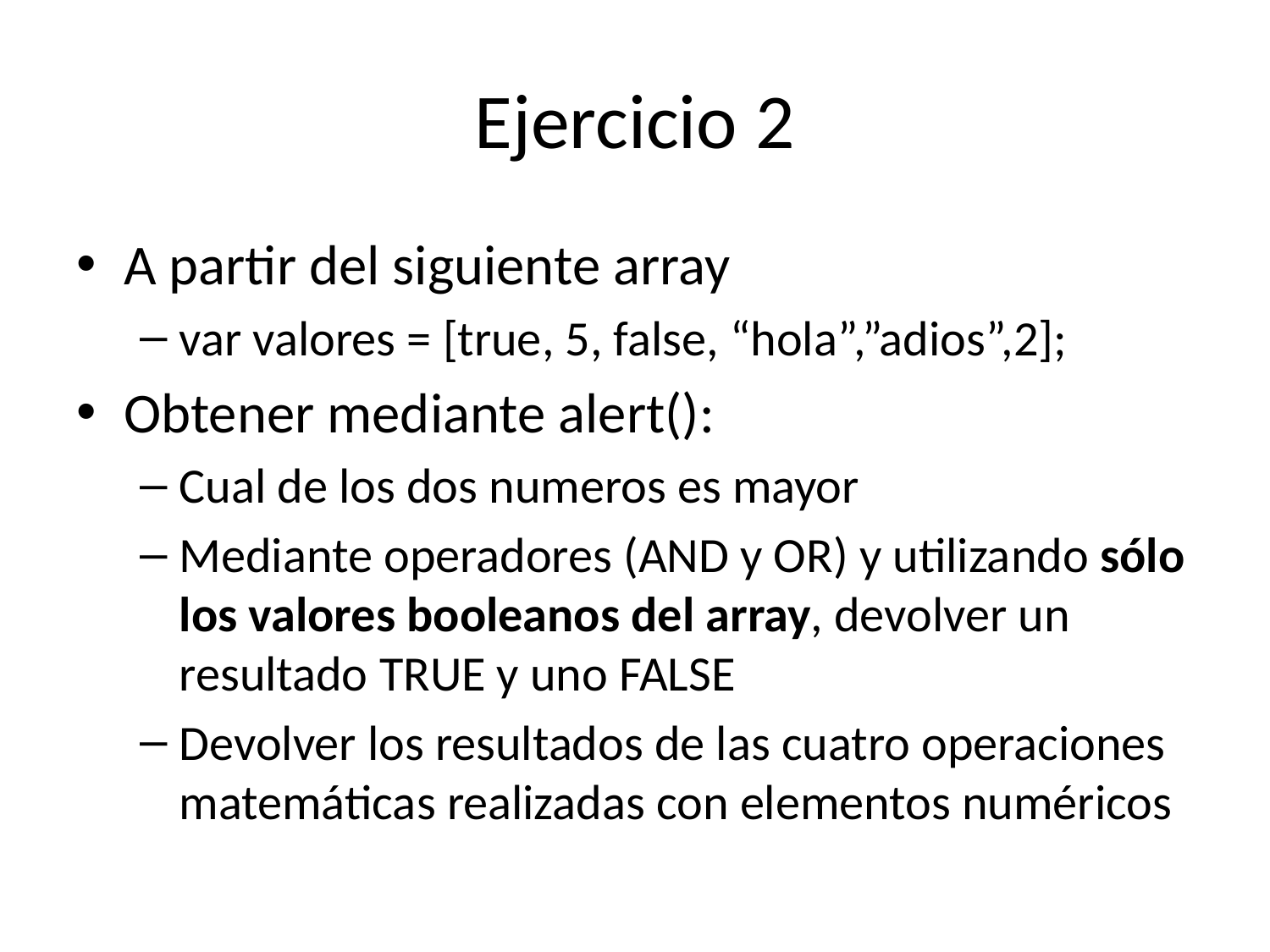

# Ejercicio 2
A partir del siguiente array
var valores = [true, 5, false, “hola”,”adios”,2];
Obtener mediante alert():
Cual de los dos numeros es mayor
Mediante operadores (AND y OR) y utilizando sólo los valores booleanos del array, devolver un resultado TRUE y uno FALSE
Devolver los resultados de las cuatro operaciones matemáticas realizadas con elementos numéricos